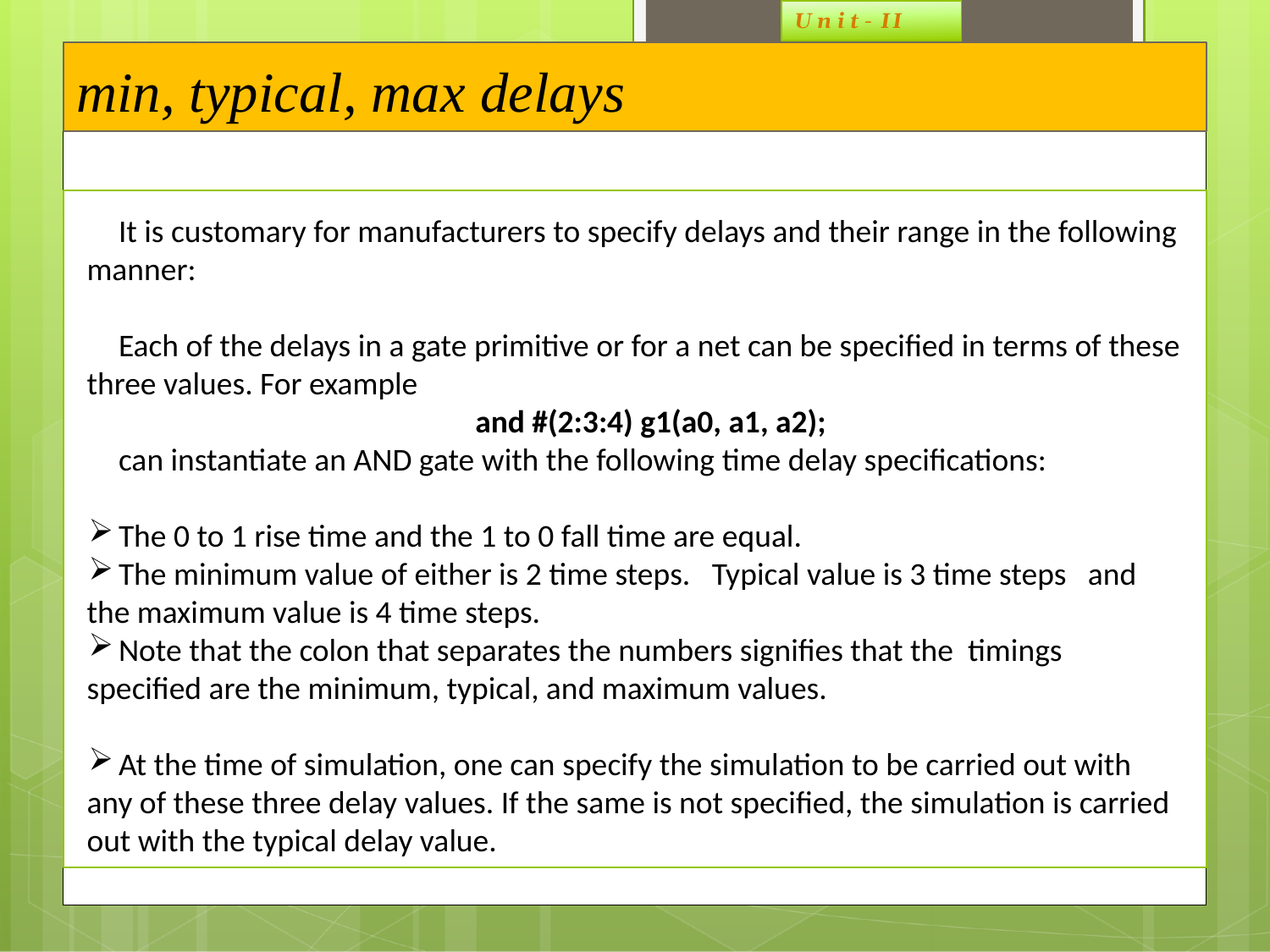

U n i t - II

# min, typical, max delays

It is customary for manufacturers to specify delays and their range in the following manner:

Each of the delays in a gate primitive or for a net can be specified in terms of these three values. For example
and #(2:3:4) g1(a0, a1, a2);
can instantiate an AND gate with the following time delay specifications:

The 0 to 1 rise time and the 1 to 0 fall time are equal.
The minimum value of either is 2 time steps.   Typical value is 3 time steps   and the maximum value is 4 time steps.
Note that the colon that separates the numbers signifies that the  timings specified are the minimum, typical, and maximum values.

At the time of simulation, one can specify the simulation to be carried out with any of these three delay values. If the same is not specified, the simulation is carried out with the typical delay value.